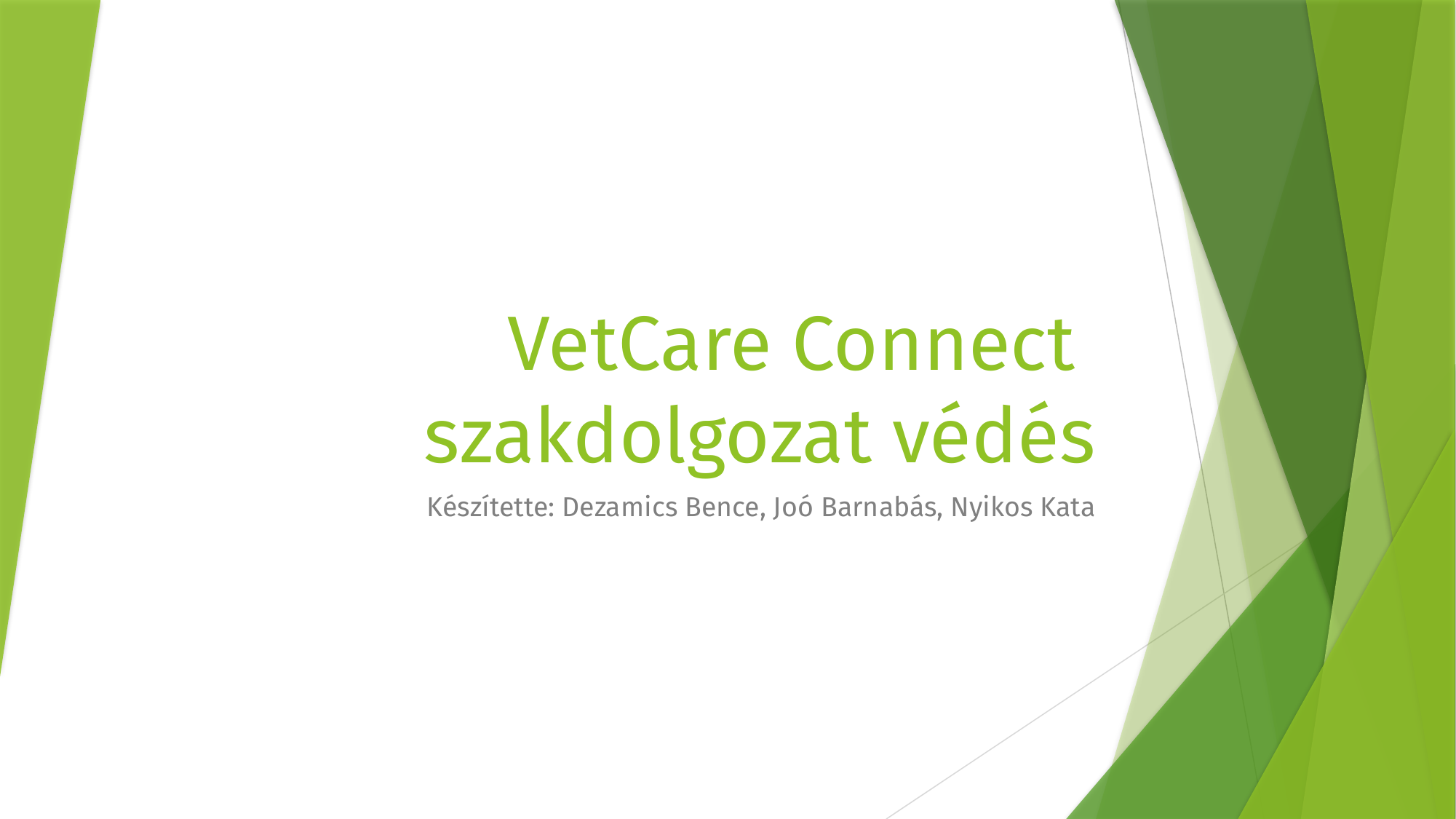

# VetCare Connect  szakdolgozat védés
Készítette: Dezamics Bence, Joó Barnabás, Nyikos Kata